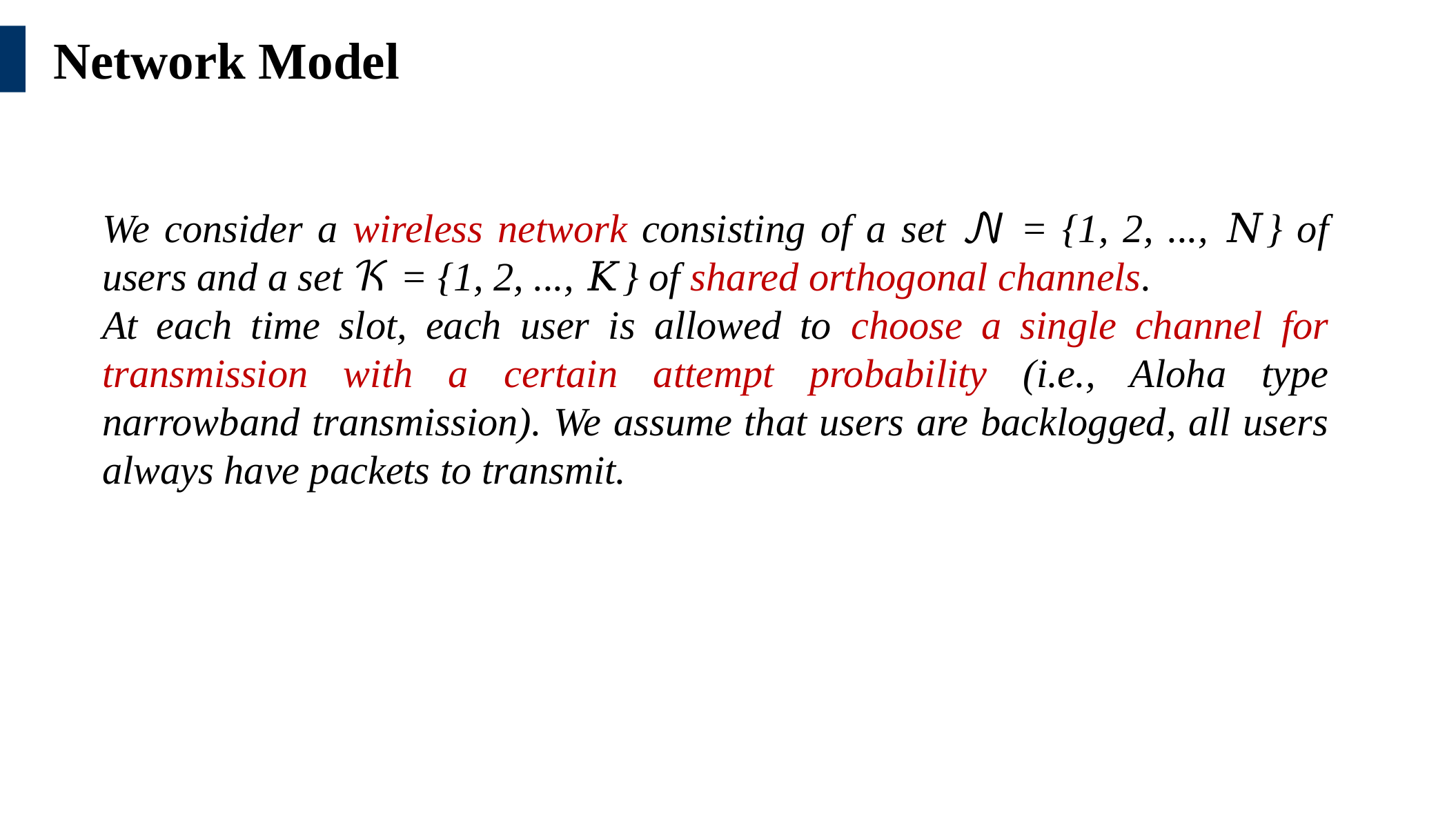

Network Model

We consider a wireless network consisting of a set 𝒩 = {1, 2, ..., 𝑁} of users and a set 𝒦 = {1, 2, ..., 𝐾} of shared orthogonal channels.
At each time slot, each user is allowed to choose a single channel for transmission with a certain attempt probability (i.e., Aloha type narrowband transmission). We assume that users are backlogged, all users always have packets to transmit.